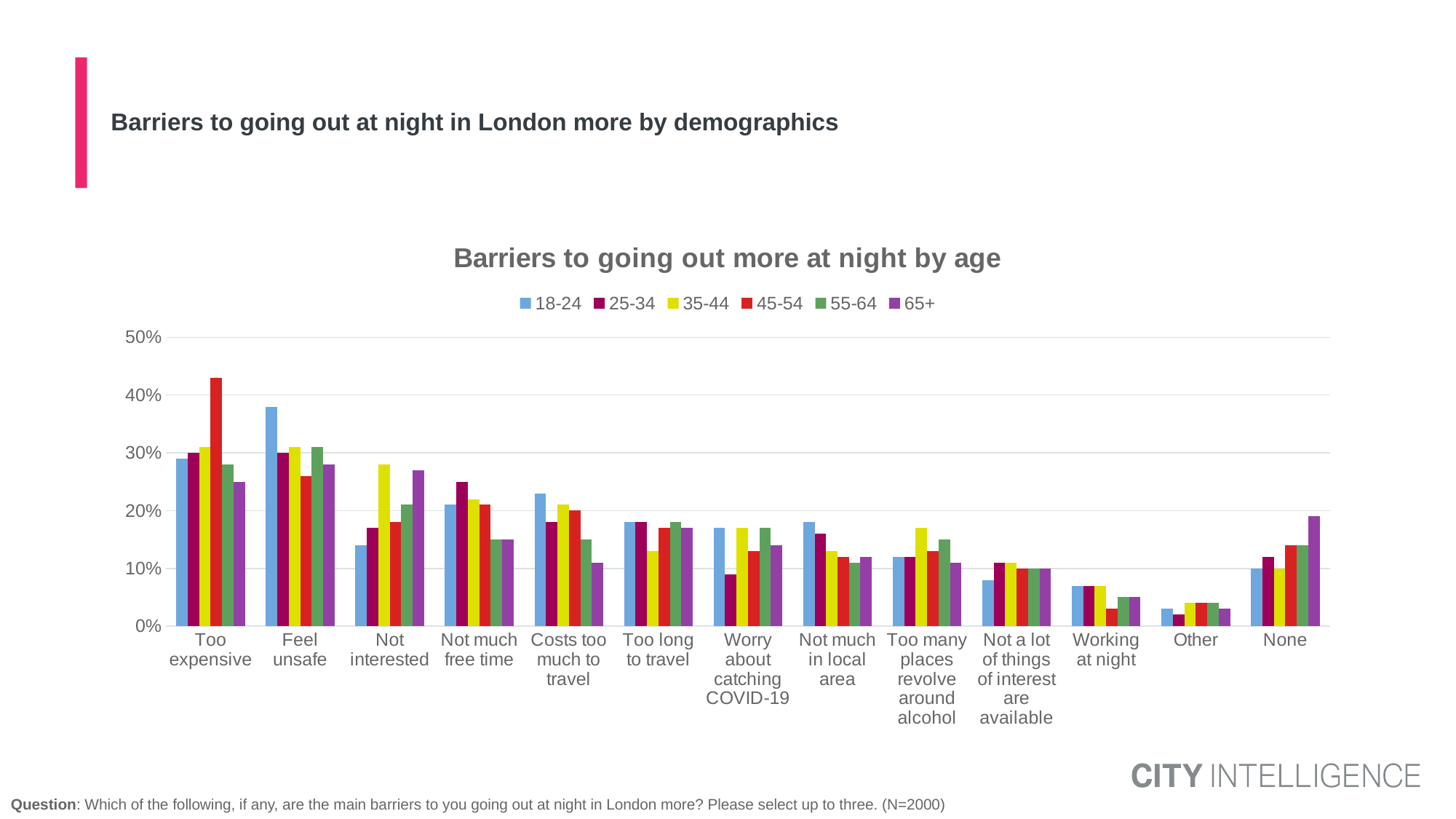

# Barriers to going out at night in London more by demographics

### Chart: Barriers to going out more at night by age

| Category | 18-24 | 25-34 | 35-44 | 45-54 | 55-64 | 65+ |
|---|---|---|---|---|---|---|
| Too expensive | 0.29 | 0.3 | 0.31 | 0.43 | 0.28 | 0.25 |
| Feel unsafe | 0.38 | 0.3 | 0.31 | 0.26 | 0.31 | 0.28 |
| Not interested | 0.14 | 0.17 | 0.28 | 0.18 | 0.21 | 0.27 |
| Not much free time | 0.21 | 0.25 | 0.22 | 0.21 | 0.15 | 0.15 |
| Costs too much to travel | 0.23 | 0.18 | 0.21 | 0.2 | 0.15 | 0.11 |
| Too long to travel | 0.18 | 0.18 | 0.13 | 0.17 | 0.18 | 0.17 |
| Worry about catching COVID-19 | 0.17 | 0.09 | 0.17 | 0.13 | 0.17 | 0.14 |
| Not much in local area | 0.18 | 0.16 | 0.13 | 0.12 | 0.11 | 0.12 |
| Too many places revolve around alcohol | 0.12 | 0.12 | 0.17 | 0.13 | 0.15 | 0.11 |
| Not a lot of things of interest are available | 0.08 | 0.11 | 0.11 | 0.1 | 0.1 | 0.1 |
| Working at night | 0.07 | 0.07 | 0.07 | 0.03 | 0.05 | 0.05 |
| Other | 0.03 | 0.02 | 0.04 | 0.04 | 0.04 | 0.03 |
| None | 0.1 | 0.12 | 0.1 | 0.14 | 0.14 | 0.19 |
Question: Which of the following, if any, are the main barriers to you going out at night in London more? Please select up to three. (N=2000)